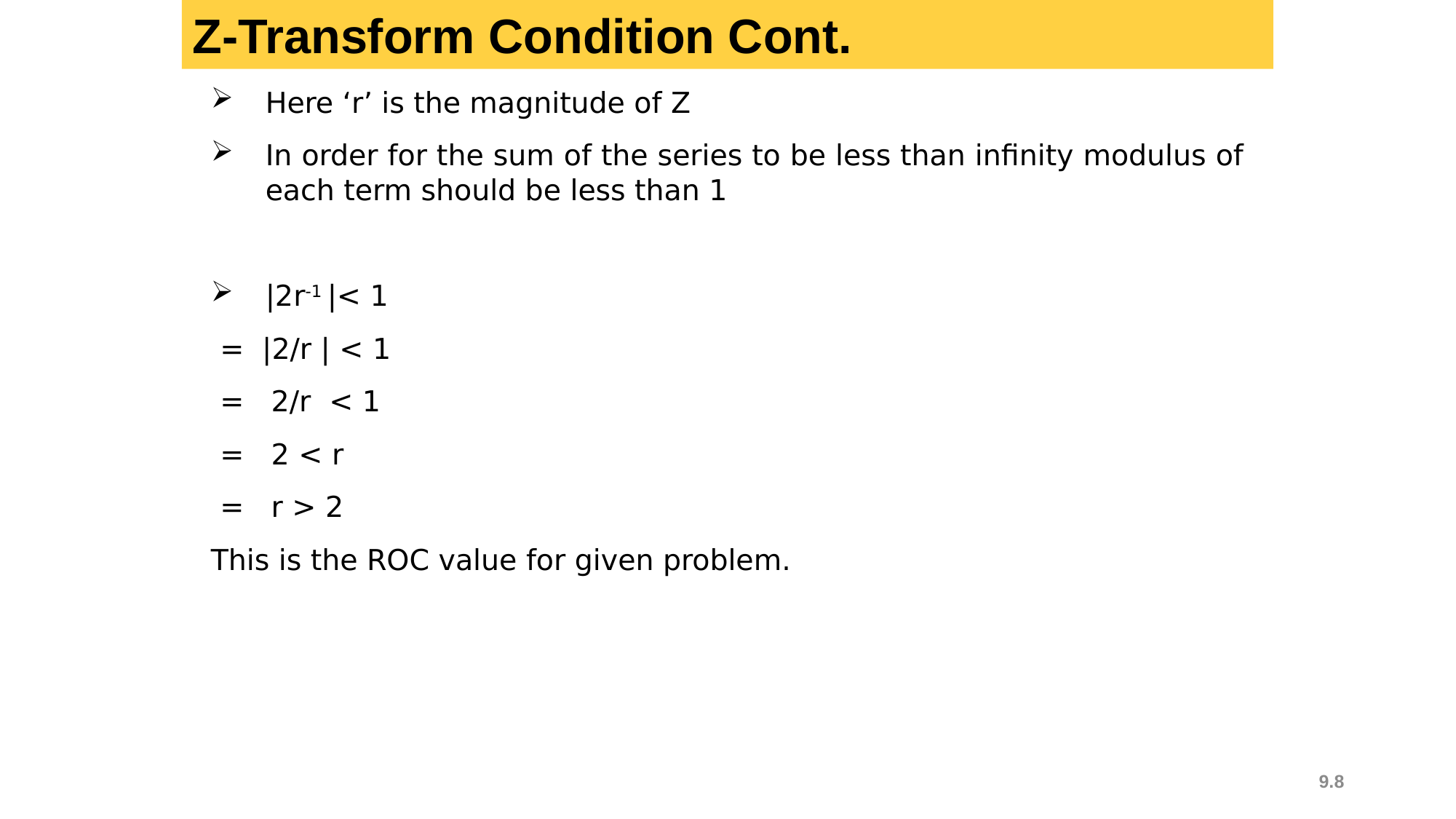

Z-Transform Condition Cont.
Here ‘r’ is the magnitude of Z
In order for the sum of the series to be less than infinity modulus of each term should be less than 1

|2r-1 |< 1
 =  |2/r | < 1
 =   2/r  < 1
 =   2 < r
 =   r > 2
This is the ROC value for given problem.
9.8